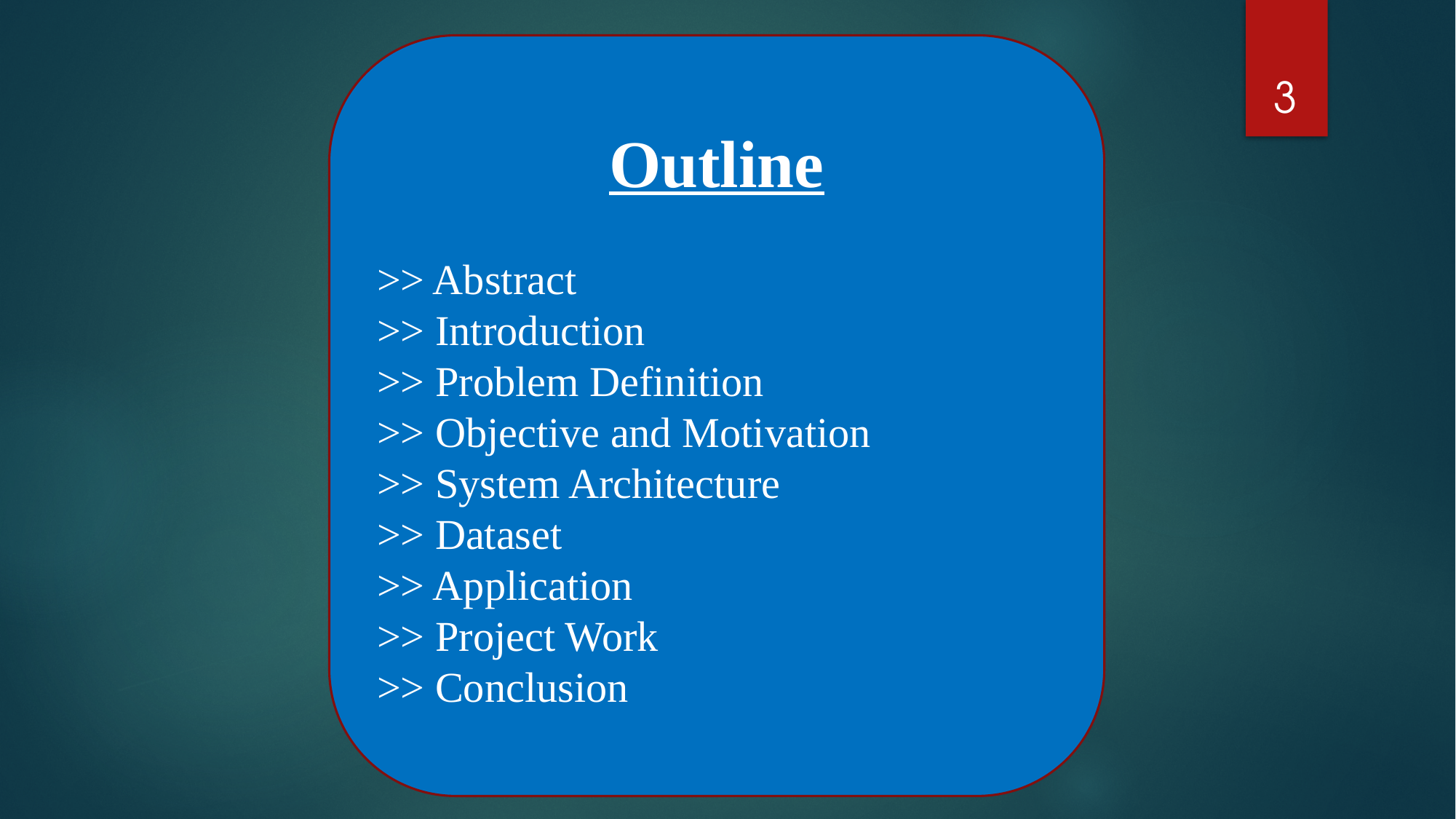

Outline

>> Abstract
>> Introduction
>> Problem Definition
>> Objective and Motivation
>> System Architecture
>> Dataset
>> Application
>> Project Work
>> Conclusion
3